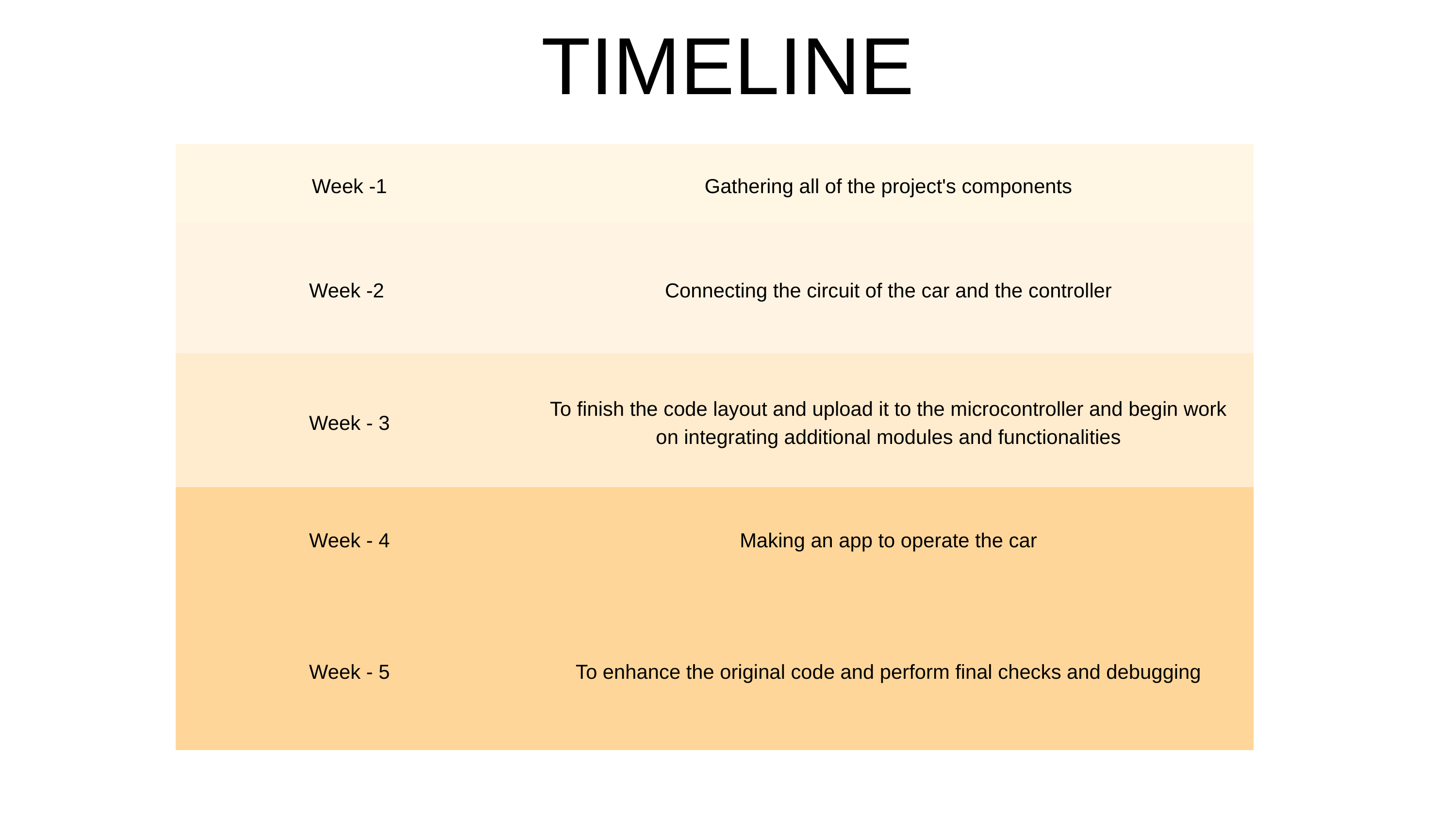

TIMELINE
| Week -1 | Gathering all of the project's components |
| --- | --- |
| Week -2 | Connecting the circuit of the car and the controller |
| Week - 3 | To finish the code layout and upload it to the microcontroller and begin work on integrating additional modules and functionalities |
| Week - 4 | Making an app to operate the car |
| Week - 5 | To enhance the original code and perform final checks and debugging |